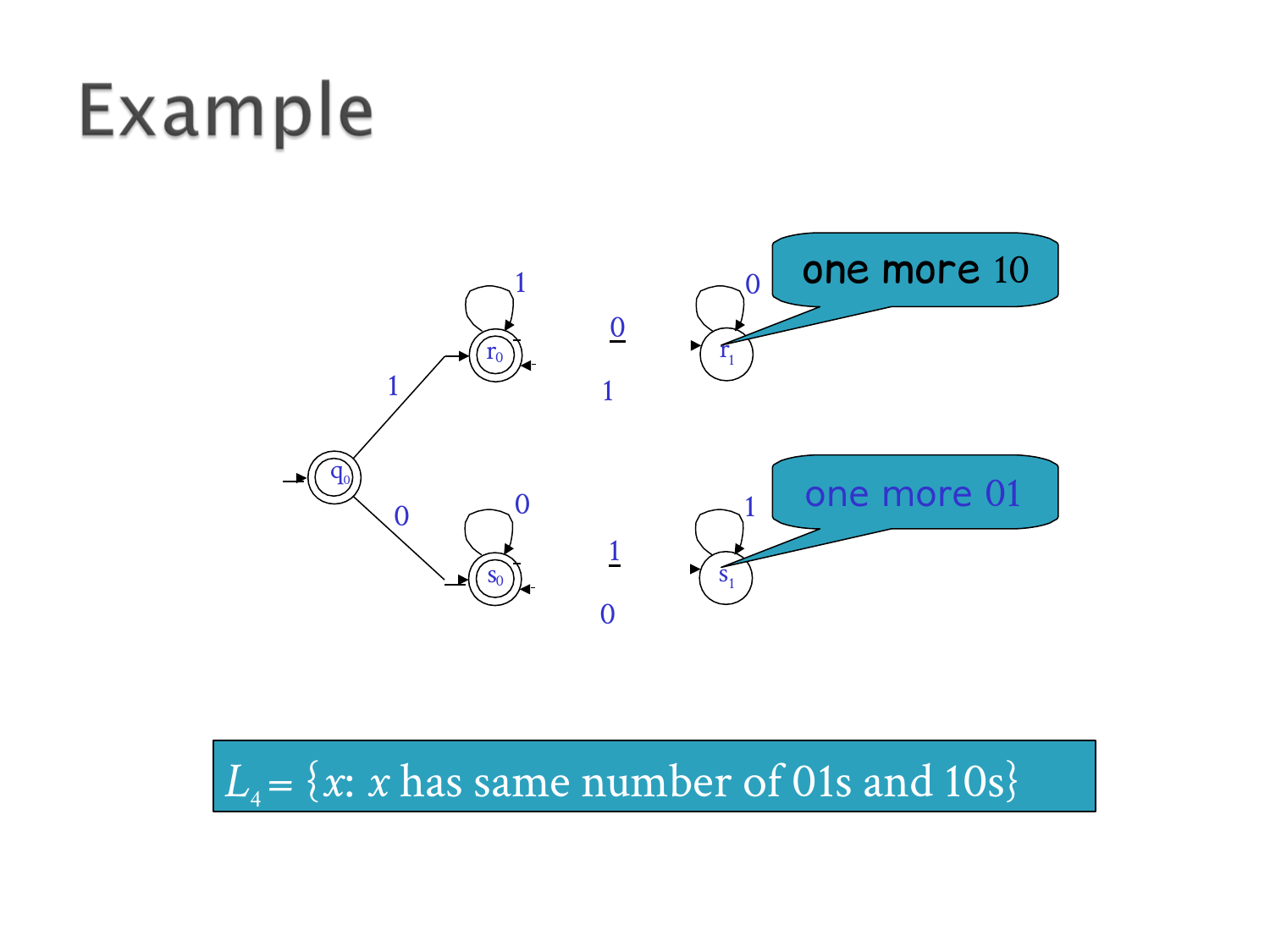

# one more 10
1
0

 	0
0
1

r

r

1

1

   	q0

one more 01

0
1
0

 	1
0
0

s
   	s

1

L4 = {x: x has same number of 01s and 10s}